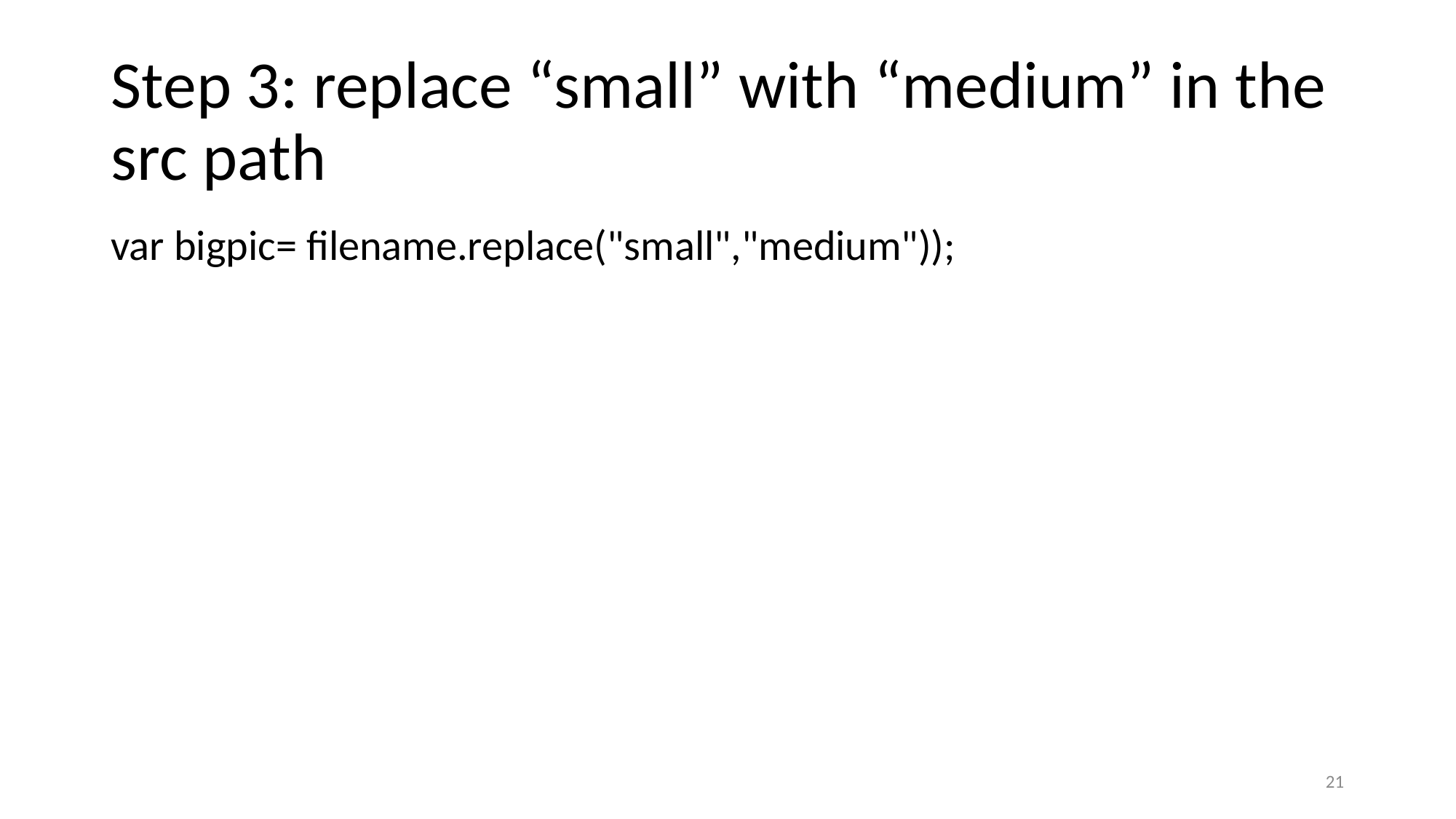

# Step 3: replace “small” with “medium” in the src path
var bigpic= filename.replace("small","medium"));
21